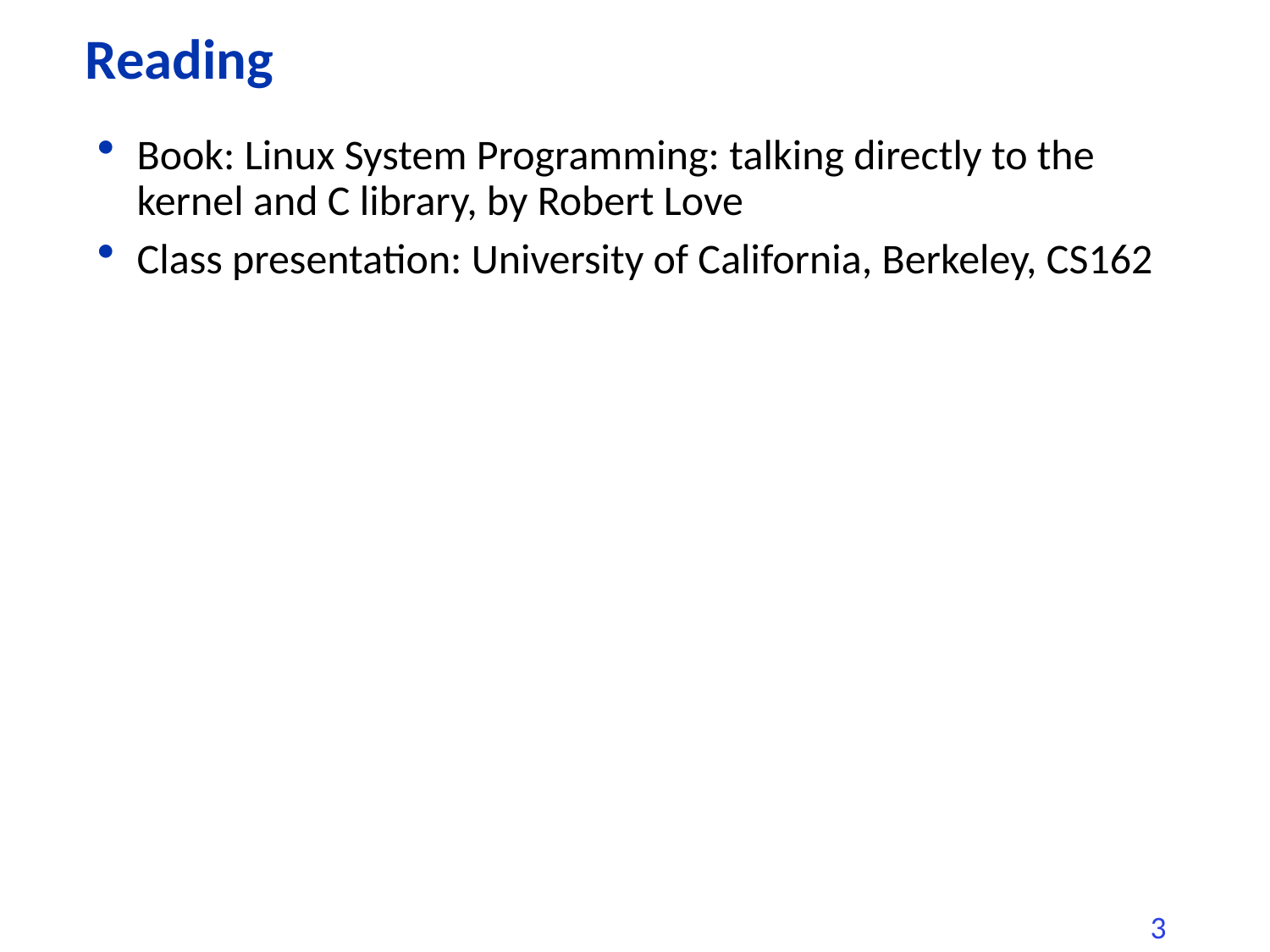

# Reading
Book: Linux System Programming: talking directly to the kernel and C library, by Robert Love
Class presentation: University of California, Berkeley, CS162